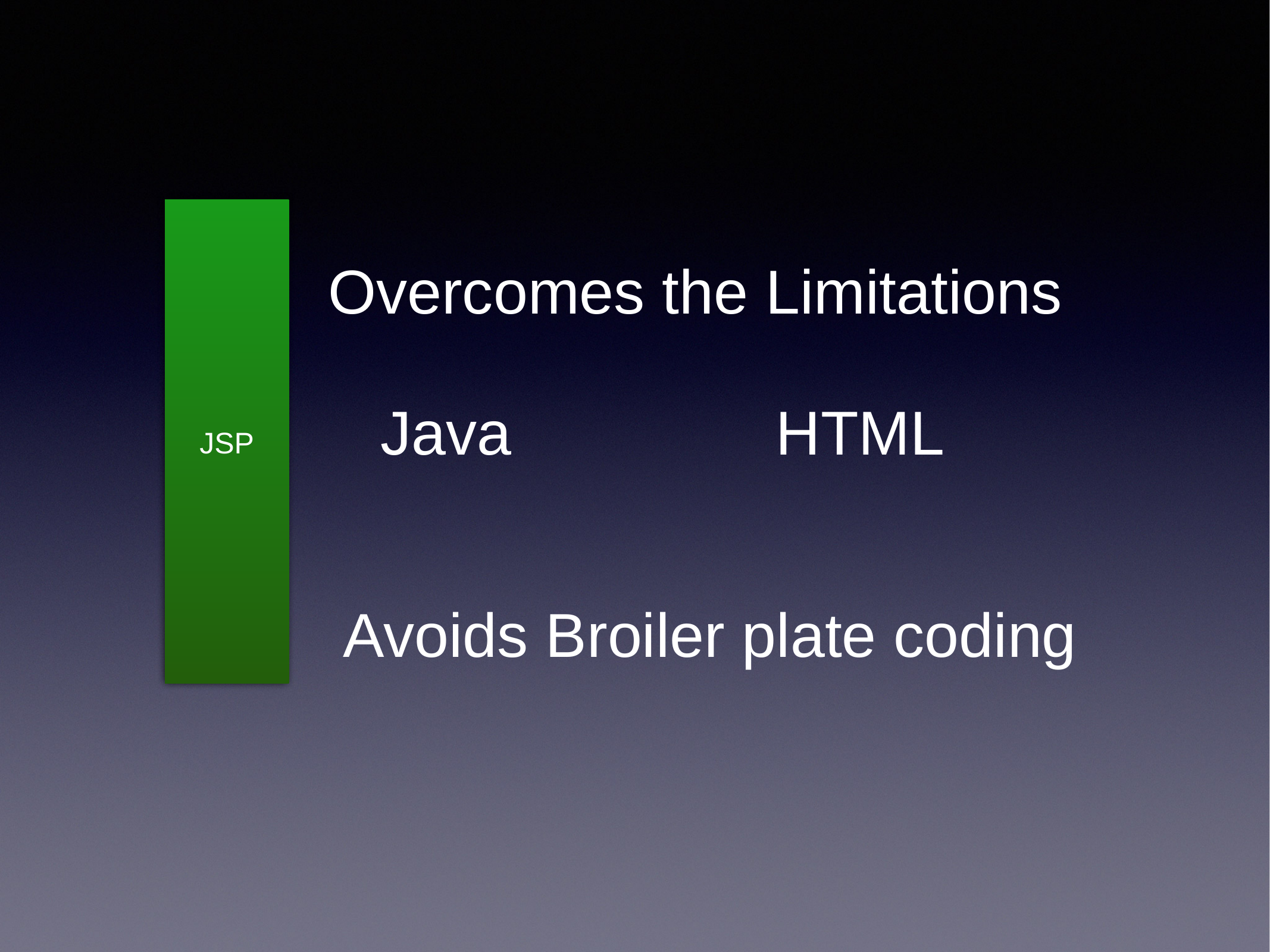

JSP
Overcomes the Limitations
Java
HTML
Avoids Broiler plate coding